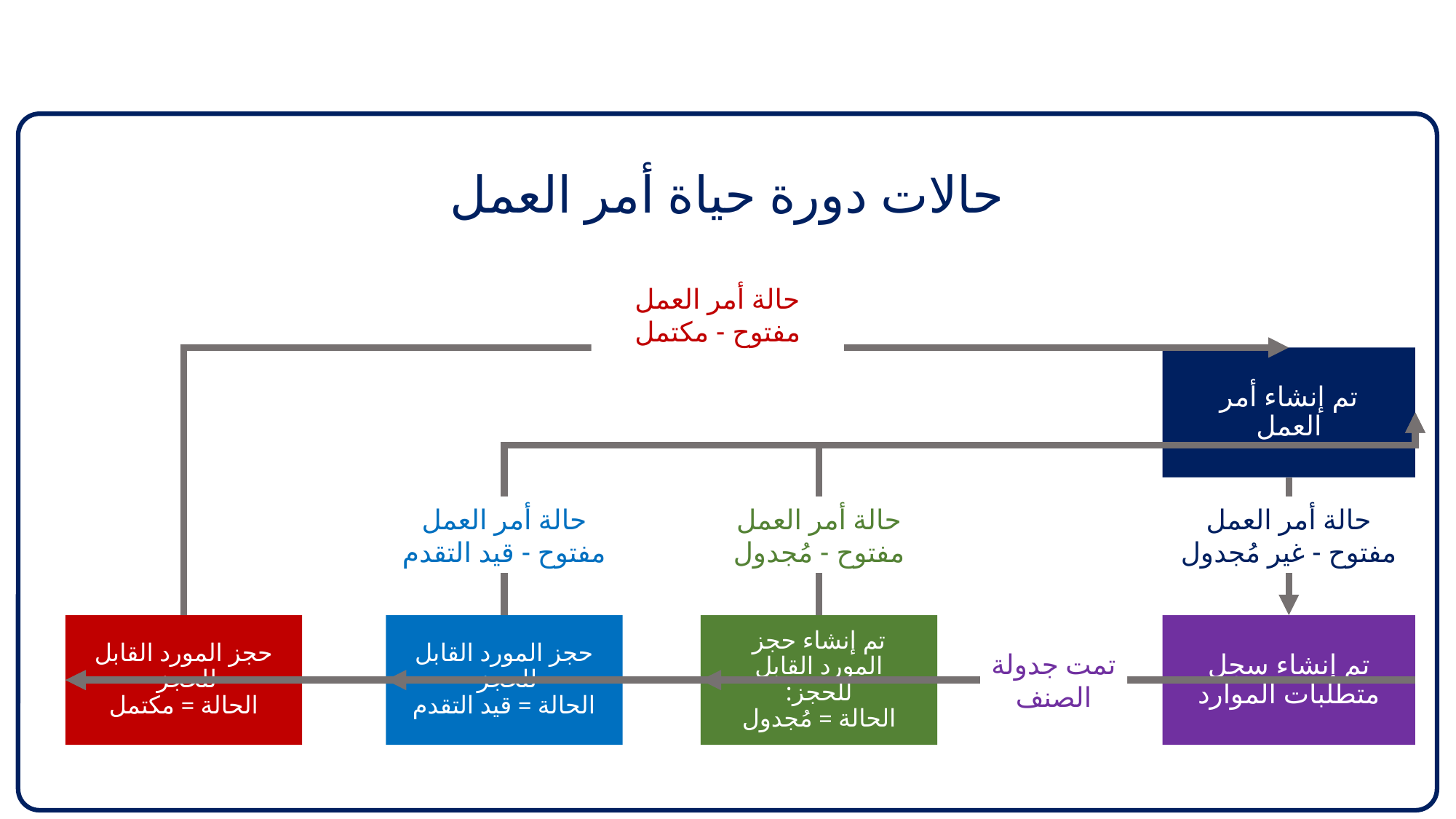

حالات دورة حياة أمر العمل
حالة أمر العمل
مفتوح - مكتمل
تم إنشاء أمر العمل
حالة أمر العمل
مفتوح - غير مُجدول
حالة أمر العمل
مفتوح - مُجدول
حالة أمر العمل
مفتوح - قيد التقدم
تم إنشاء سجل متطلبات الموارد
تم إنشاء حجز المورد القابل للحجز:
الحالة = مُجدول
حجز المورد القابل للحجز
الحالة = قيد التقدم
حجز المورد القابل للحجز
الحالة = مكتمل
تمت جدولة الصنف